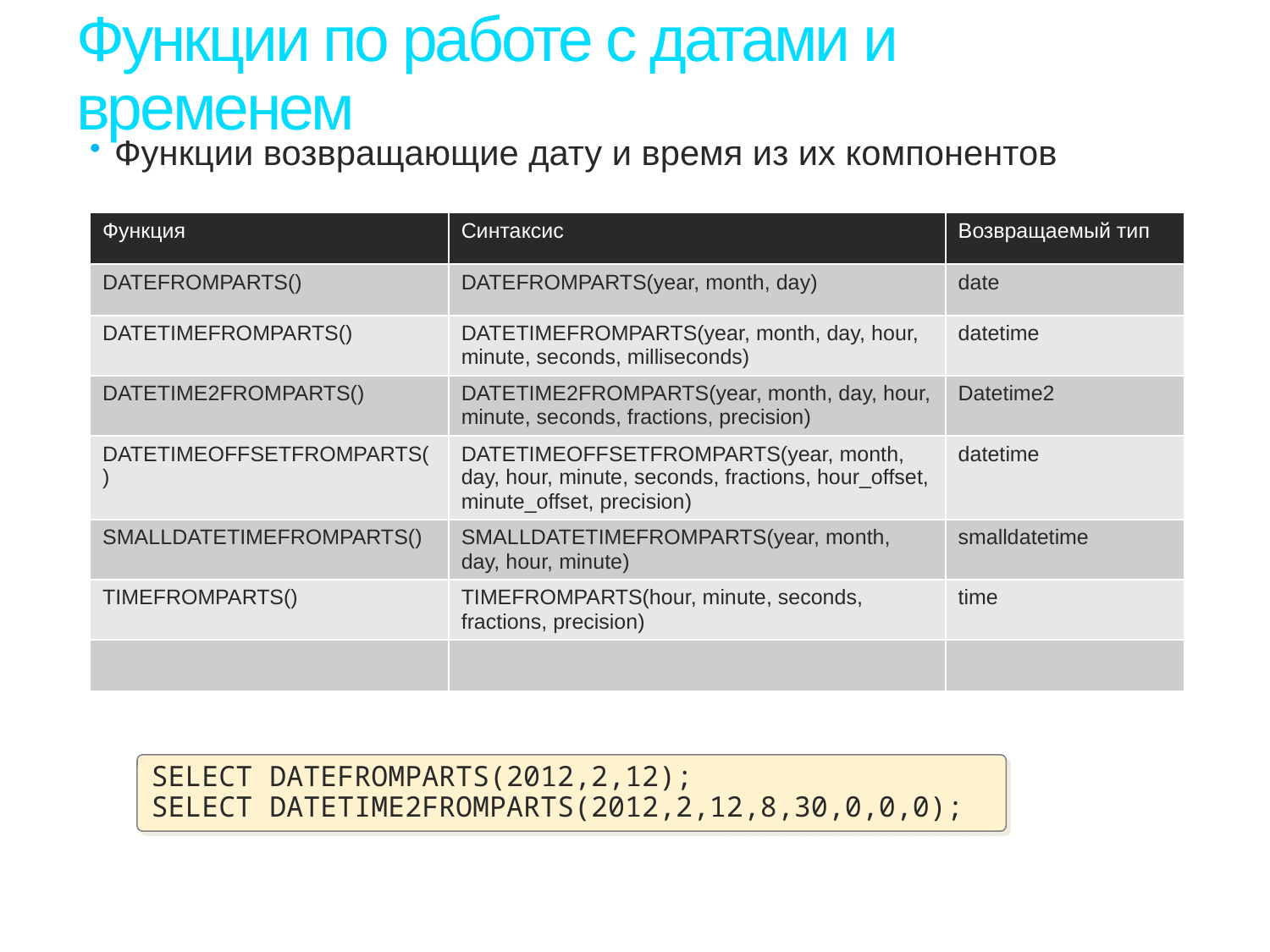

# Функции по работе с датами и временем
Функции возвращающие дату и время из их компонентов
| Функция | Синтаксис | Возвращаемый тип |
| --- | --- | --- |
| DATEFROMPARTS() | DATEFROMPARTS(year, month, day) | date |
| DATETIMEFROMPARTS() | DATETIMEFROMPARTS(year, month, day, hour, minute, seconds, milliseconds) | datetime |
| DATETIME2FROMPARTS() | DATETIME2FROMPARTS(year, month, day, hour, minute, seconds, fractions, precision) | Datetime2 |
| DATETIMEOFFSETFROMPARTS() | DATETIMEOFFSETFROMPARTS(year, month, day, hour, minute, seconds, fractions, hour\_offset, minute\_offset, precision) | datetime |
| SMALLDATETIMEFROMPARTS() | SMALLDATETIMEFROMPARTS(year, month, day, hour, minute) | smalldatetime |
| TIMEFROMPARTS() | TIMEFROMPARTS(hour, minute, seconds, fractions, precision) | time |
|  |  |  |
SELECT DATEFROMPARTS(2012,2,12);
SELECT DATETIME2FROMPARTS(2012,2,12,8,30,0,0,0);